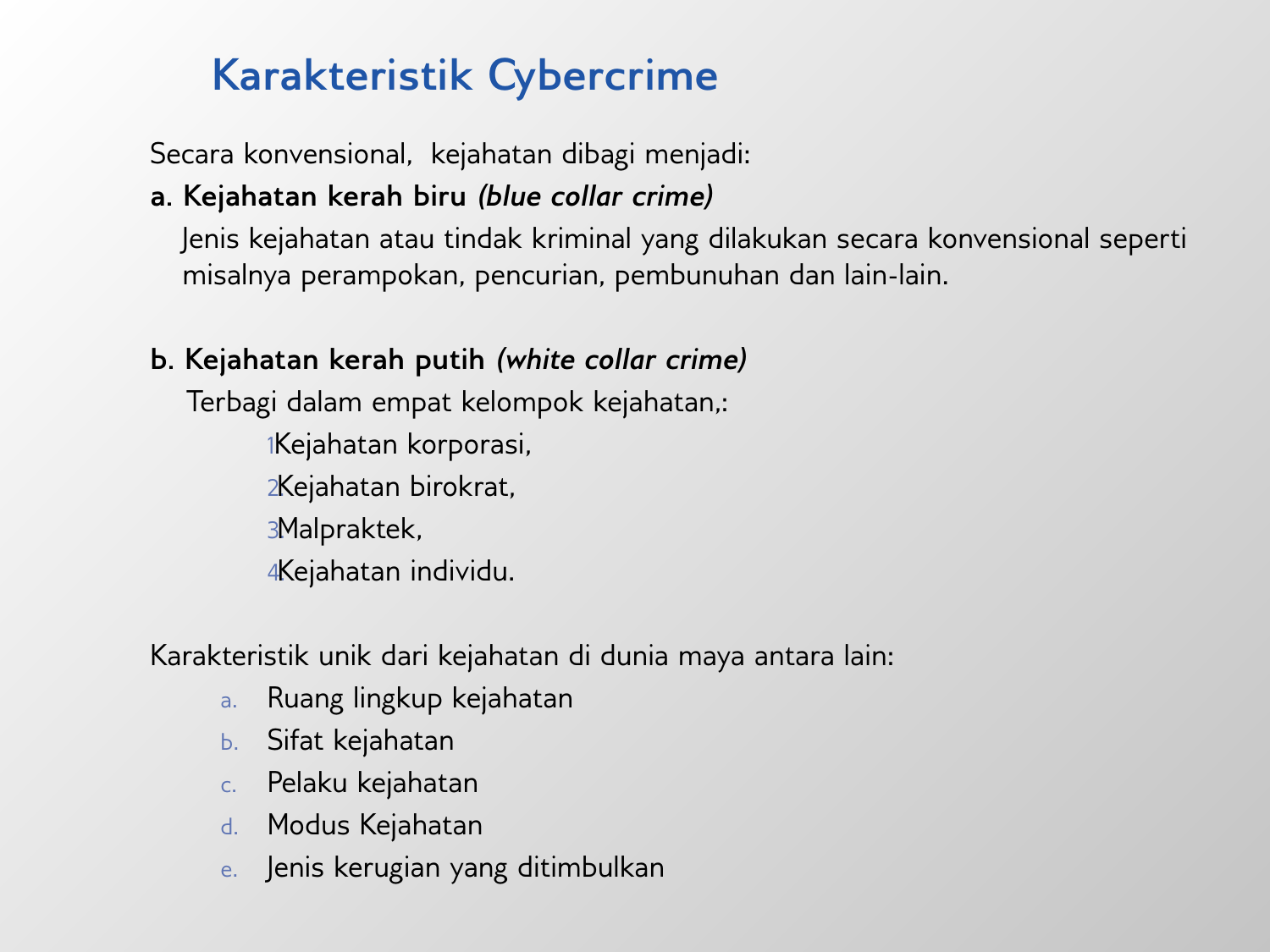

# Karakteristik Cybercrime
Secara konvensional,  kejahatan dibagi menjadi:
a. Kejahatan kerah biru (blue collar crime)
Jenis kejahatan atau tindak kriminal yang dilakukan secara konvensional seperti misalnya perampokan, pencurian, pembunuhan dan lain-lain.

b. Kejahatan kerah putih (white collar crime)
    Terbagi dalam empat kelompok kejahatan,:
Kejahatan korporasi,
Kejahatan birokrat,
Malpraktek,
Kejahatan individu.

Karakteristik unik dari kejahatan di dunia maya antara lain:
Ruang lingkup kejahatan
Sifat kejahatan
Pelaku kejahatan
Modus Kejahatan
Jenis kerugian yang ditimbulkan

3